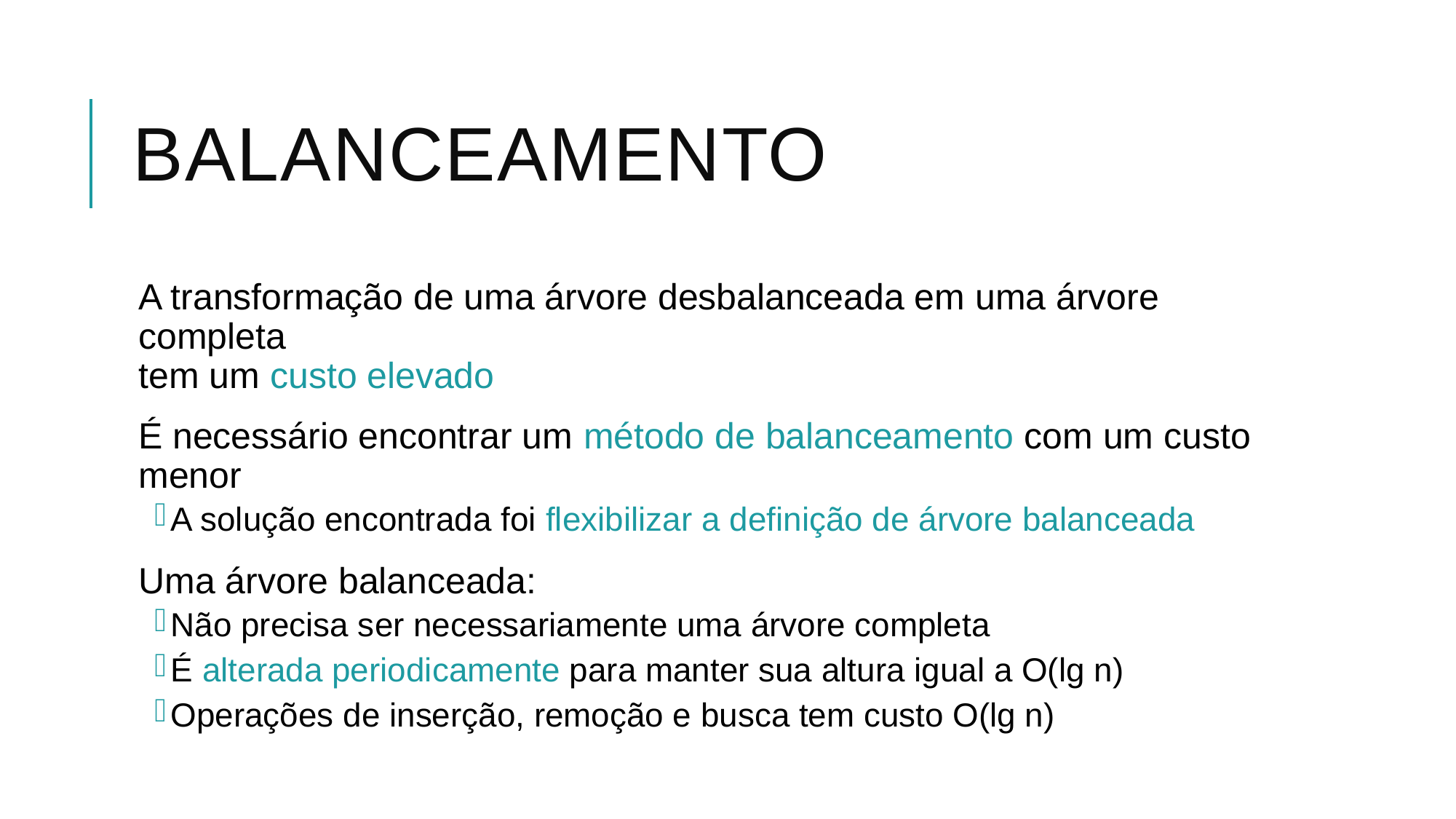

# Balanceamento
A transformação de uma árvore desbalanceada em uma árvore completa
tem um custo elevado
É necessário encontrar um método de balanceamento com um custo menor
A solução encontrada foi flexibilizar a definição de árvore balanceada
Uma árvore balanceada:
Não precisa ser necessariamente uma árvore completa
É alterada periodicamente para manter sua altura igual a O(lg n)
Operações de inserção, remoção e busca tem custo O(lg n)